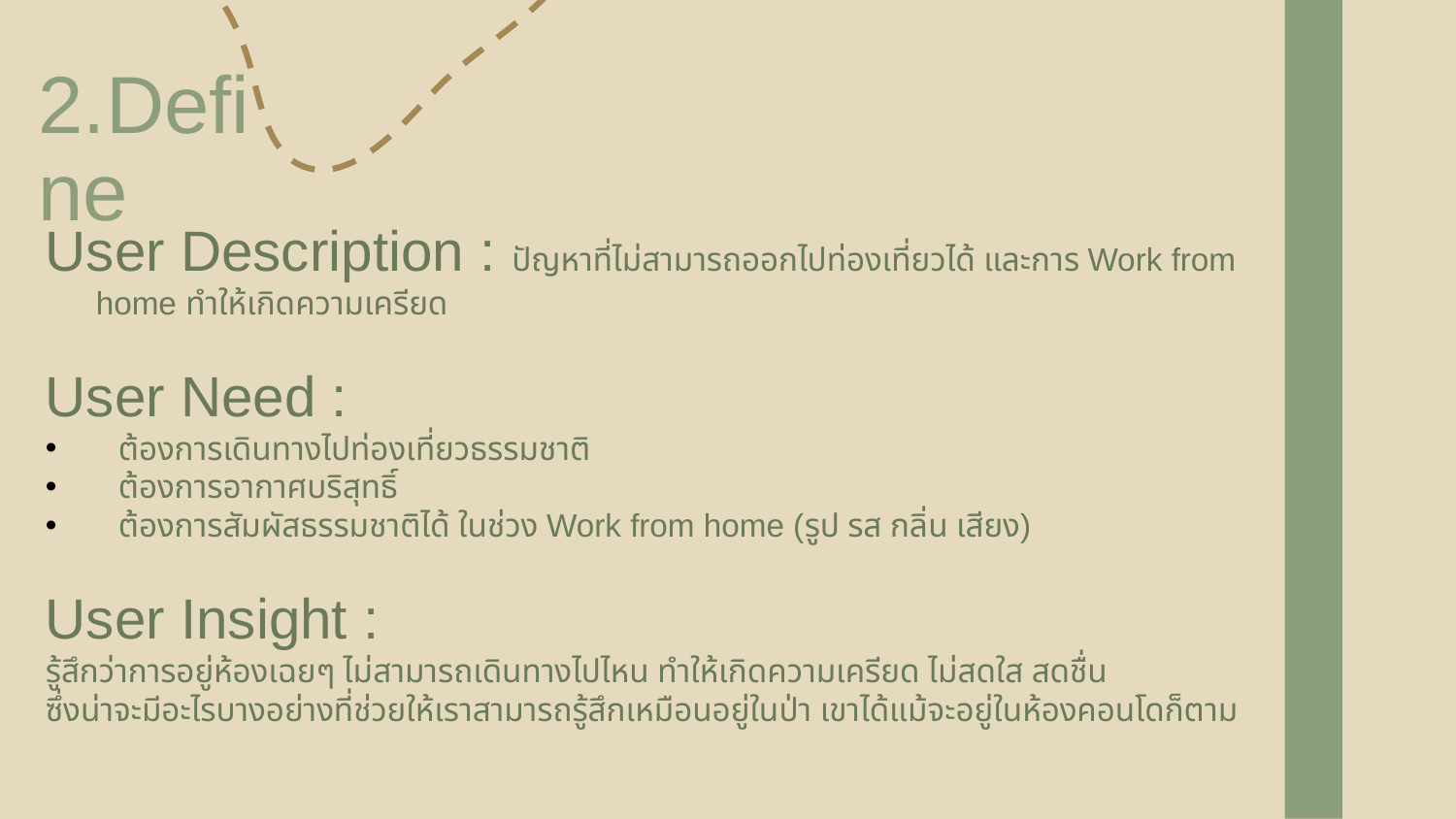

# 2.Define
User Description : ปัญหาที่ไม่สามารถออกไปท่องเที่ยวได้ และการ Work from home ทำให้เกิดความเครียด

User Need :
ต้องการเดินทางไปท่องเที่ยวธรรมชาติ
ต้องการอากาศบริสุทธิ์
ต้องการสัมผัสธรรมชาติได้ ในช่วง Work from home (รูป รส กลิ่น เสียง)

User Insight :
รู้สึกว่าการอยู่ห้องเฉยๆ ไม่สามารถเดินทางไปไหน ทำให้เกิดความเครียด ไม่สดใส สดชื่น
ซึ่งน่าจะมีอะไรบางอย่างที่ช่วยให้เราสามารถรู้สึกเหมือนอยู่ในป่า เขาได้แม้จะอยู่ในห้องคอนโดก็ตาม